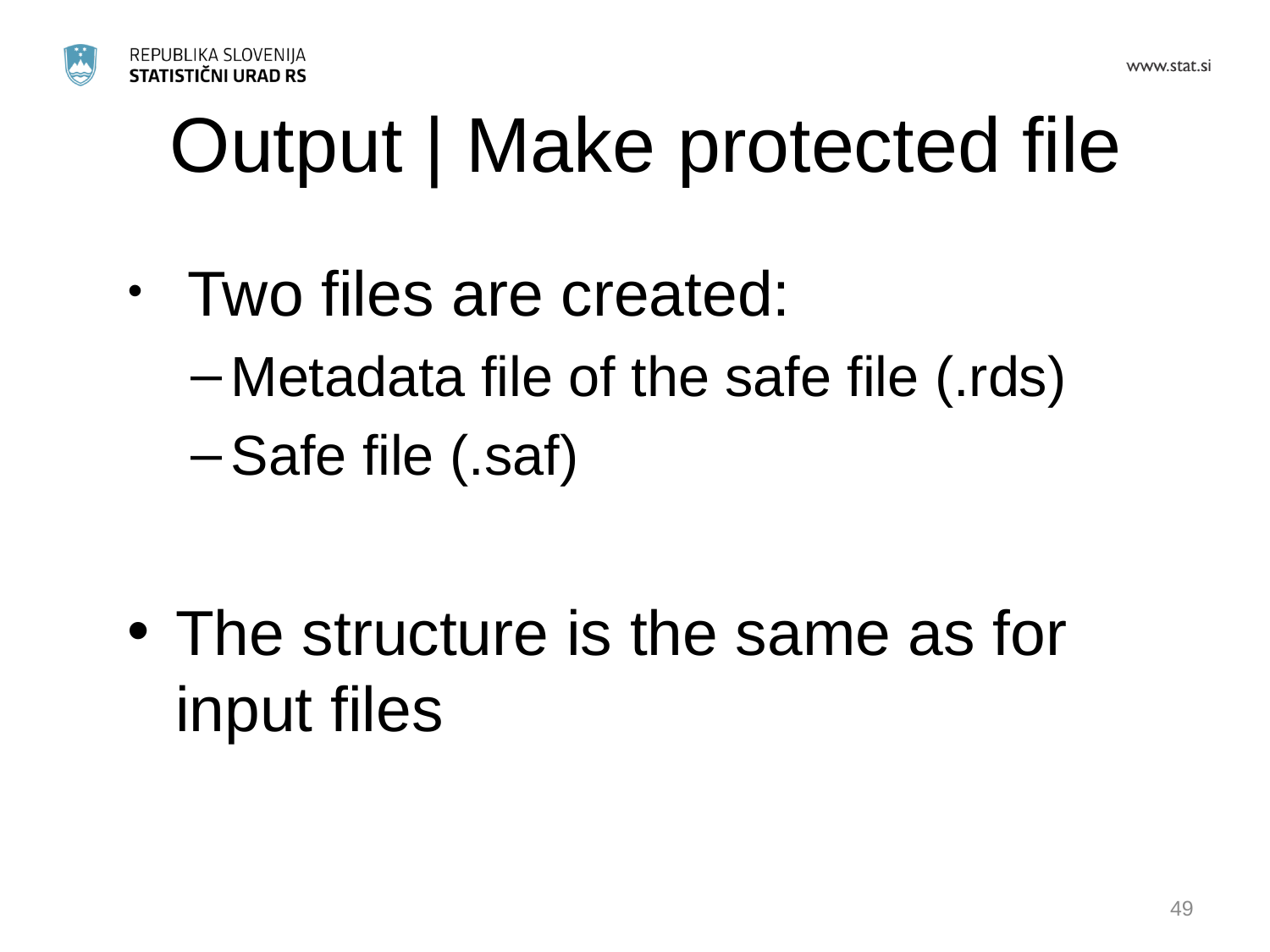

# Output | Make protected file
 Two files are created:
Metadata file of the safe file (.rds)
Safe file (.saf)

The structure is the same as for input files
49